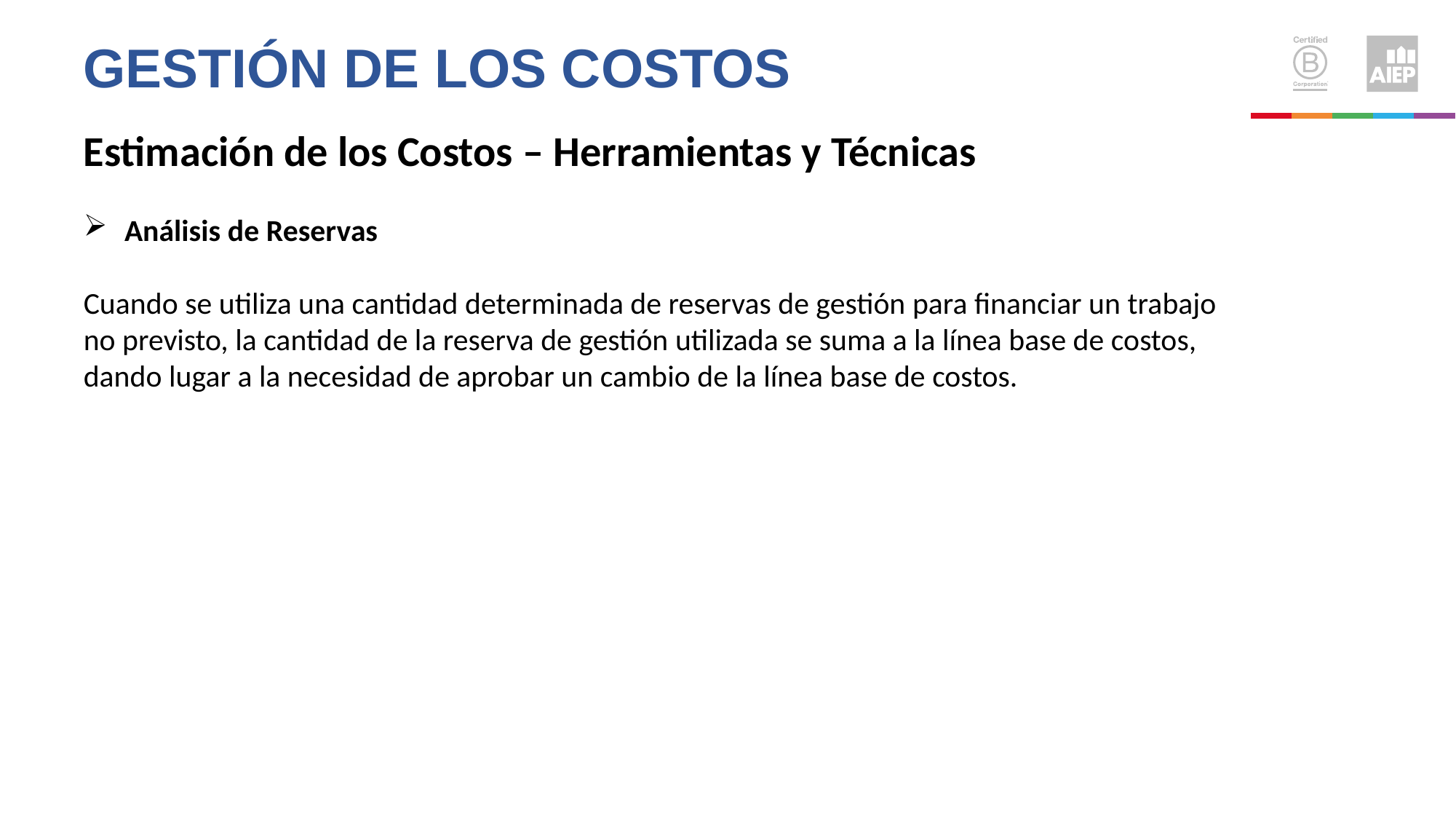

Gestión de los costos
Estimación de los Costos – Herramientas y Técnicas

Análisis de Reservas

Cuando se utiliza una cantidad determinada de reservas de gestión para financiar un trabajo no previsto, la cantidad de la reserva de gestión utilizada se suma a la línea base de costos, dando lugar a la necesidad de aprobar un cambio de la línea base de costos.